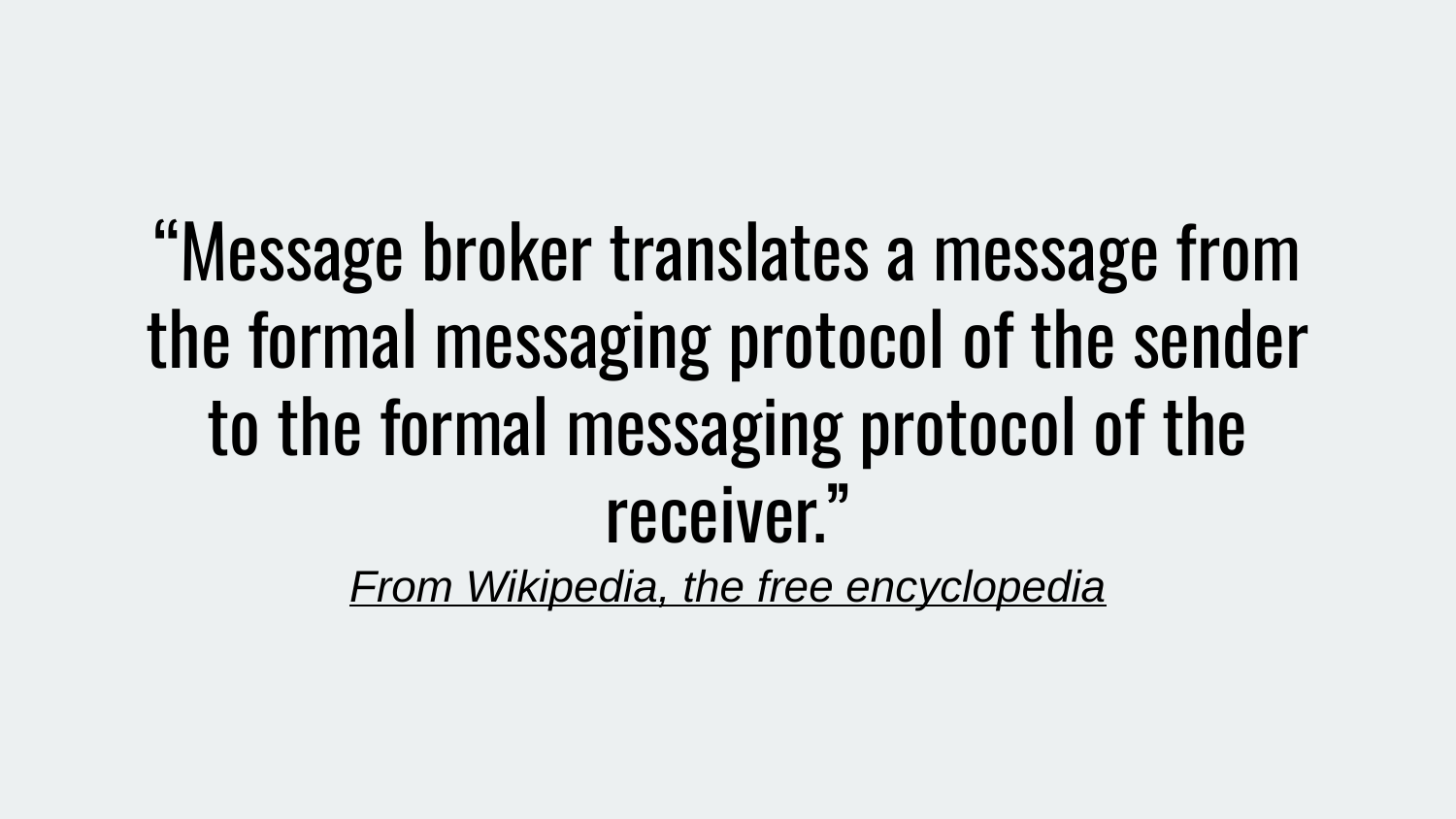

# “Message broker translates a message from the formal messaging protocol of the sender to the formal messaging protocol of the receiver.”
From Wikipedia, the free encyclopedia